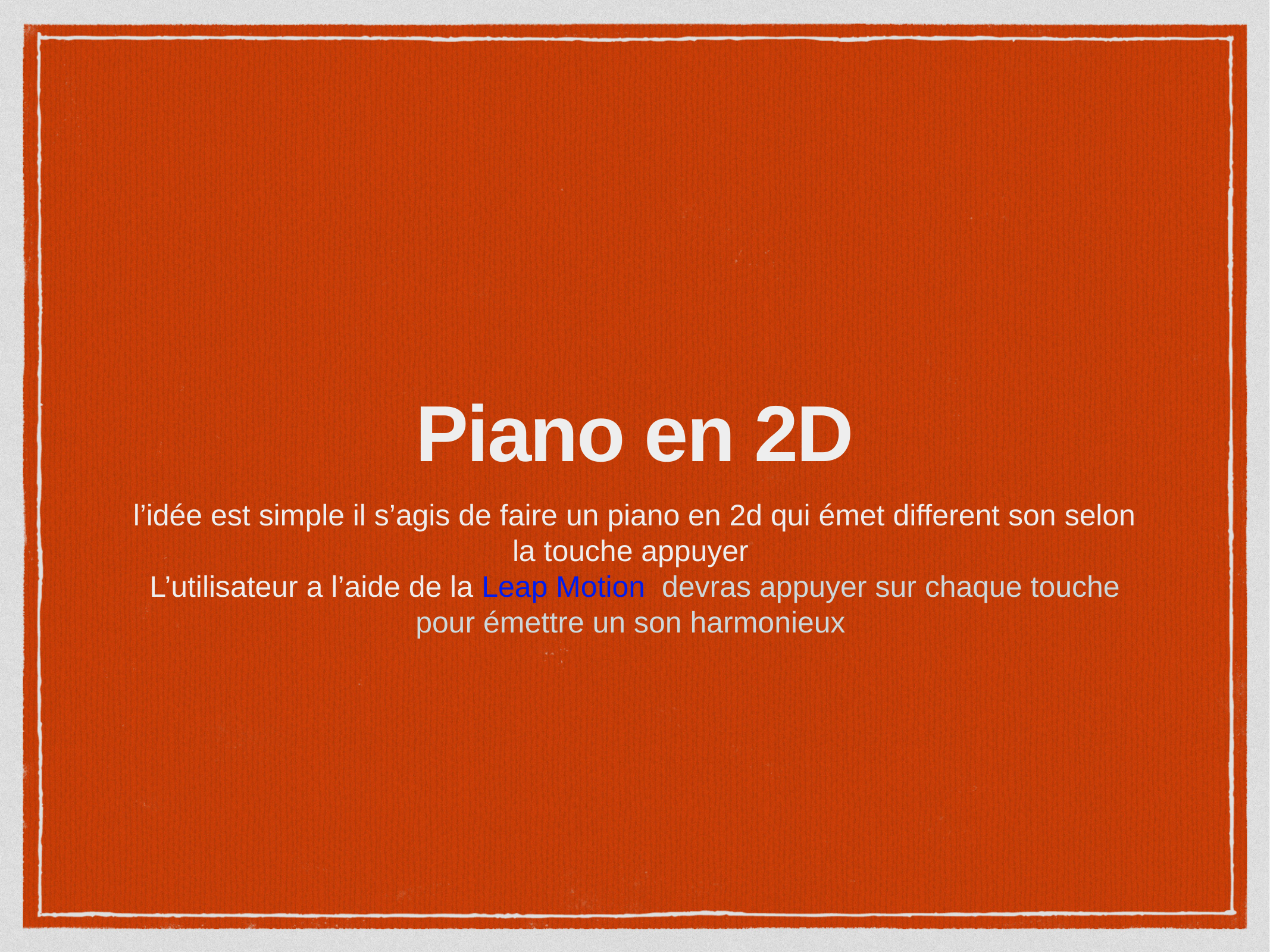

# Piano en 2D
l’idée est simple il s’agis de faire un piano en 2d qui émet different son selon la touche appuyer
L’utilisateur a l’aide de la Leap Motion  devras appuyer sur chaque touche pour émettre un son harmonieux